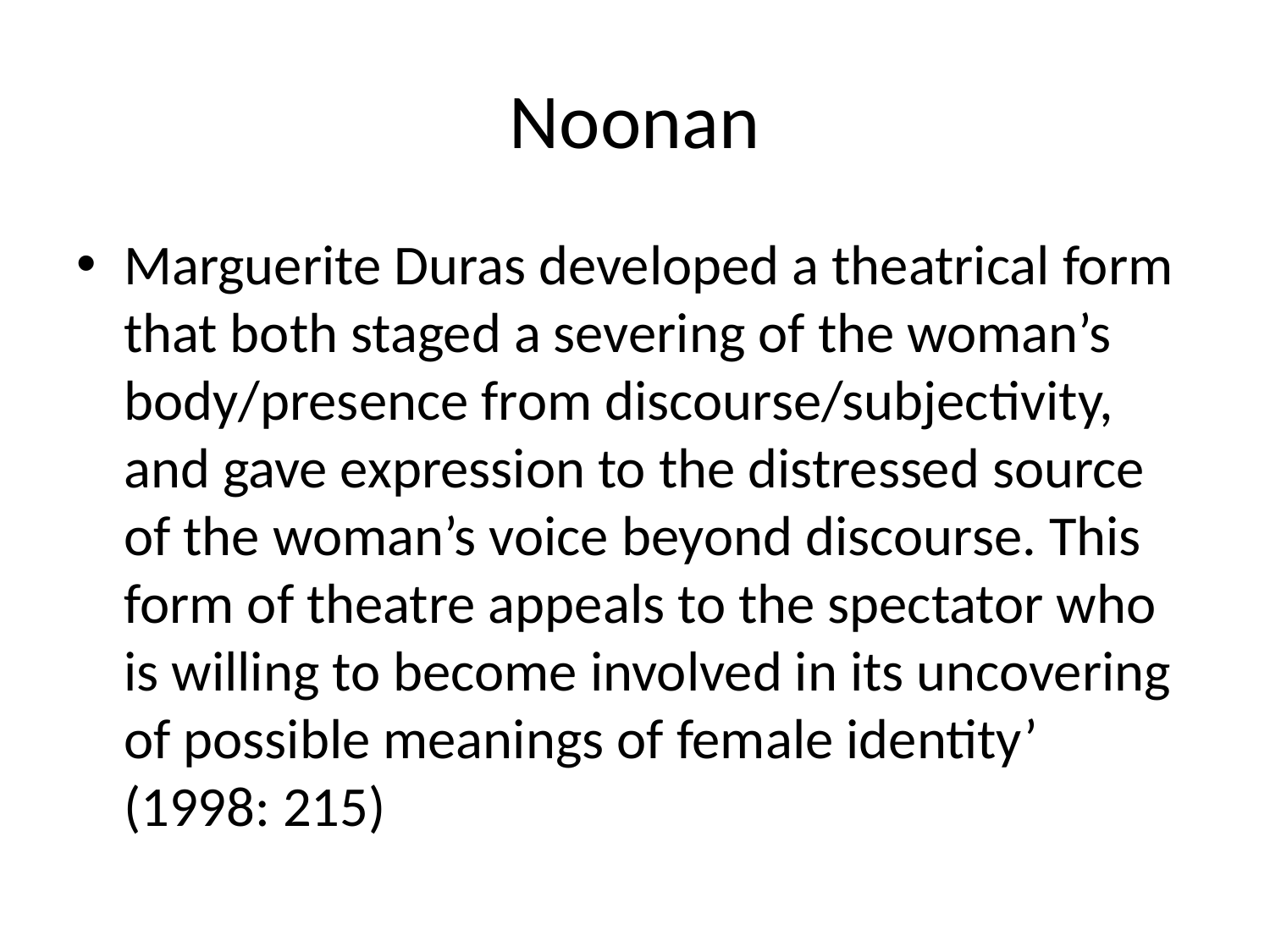

# Noonan
Marguerite Duras developed a theatrical form that both staged a severing of the woman’s body/presence from discourse/subjectivity, and gave expression to the distressed source of the woman’s voice beyond discourse. This form of theatre appeals to the spectator who is willing to become involved in its uncovering of possible meanings of female identity’ (1998: 215)